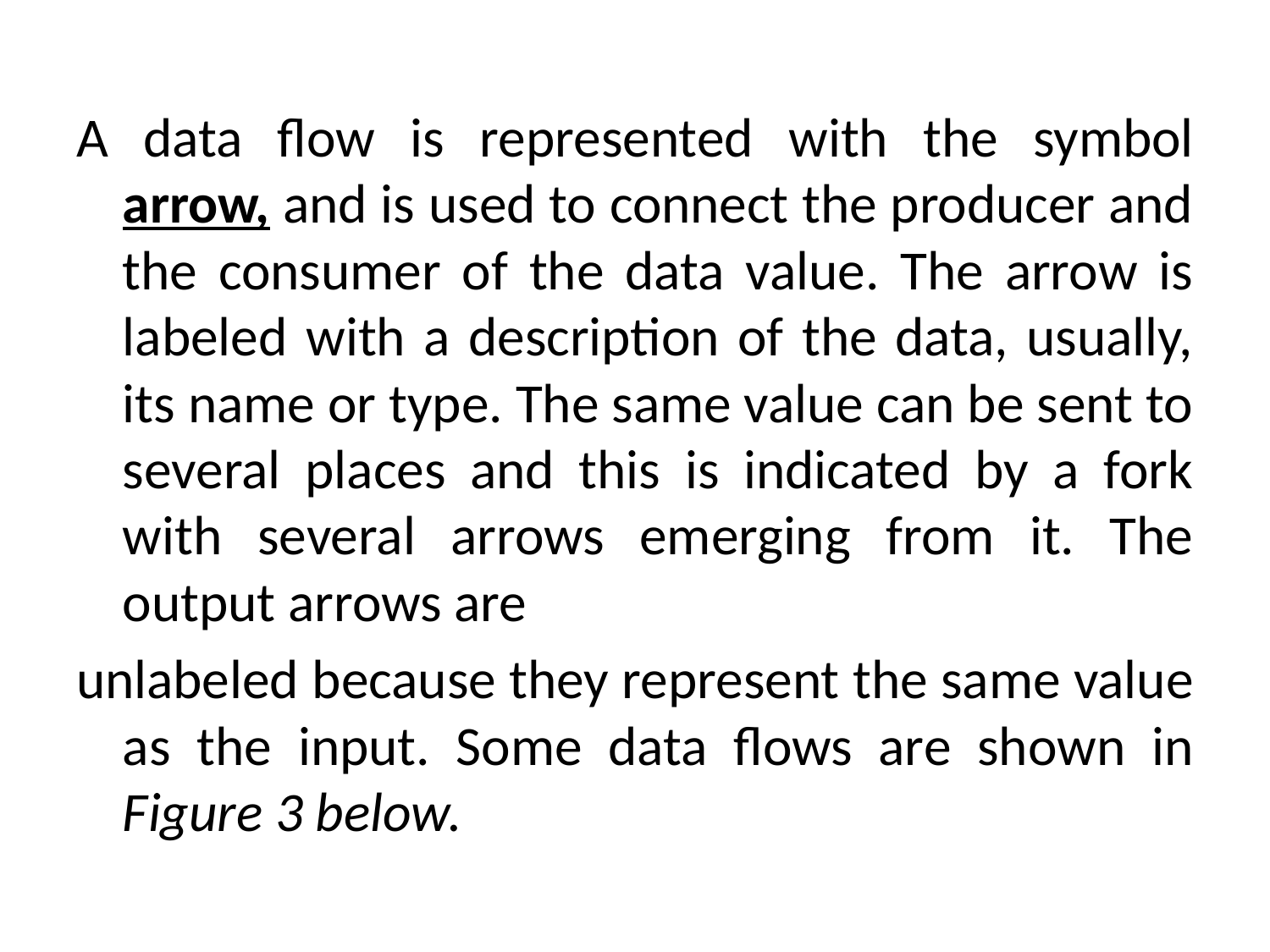

A data flow is represented with the symbol arrow, and is used to connect the producer and the consumer of the data value. The arrow is labeled with a description of the data, usually, its name or type. The same value can be sent to several places and this is indicated by a fork with several arrows emerging from it. The output arrows are
unlabeled because they represent the same value as the input. Some data flows are shown in Figure 3 below.